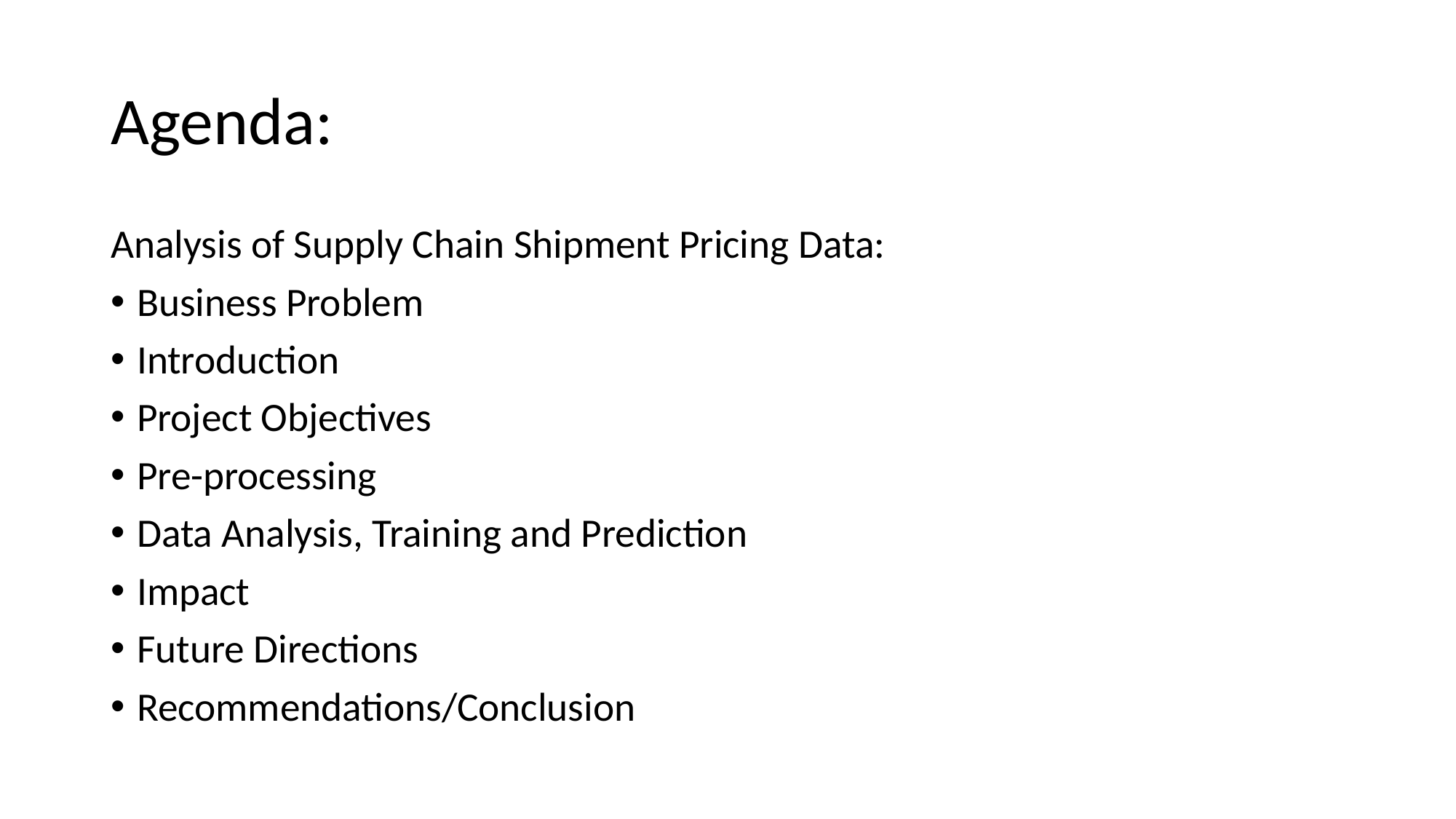

# Agenda:
Analysis of Supply Chain Shipment Pricing Data:
Business Problem
Introduction
Project Objectives
Pre-processing
Data Analysis, Training and Prediction
Impact
Future Directions
Recommendations/Conclusion